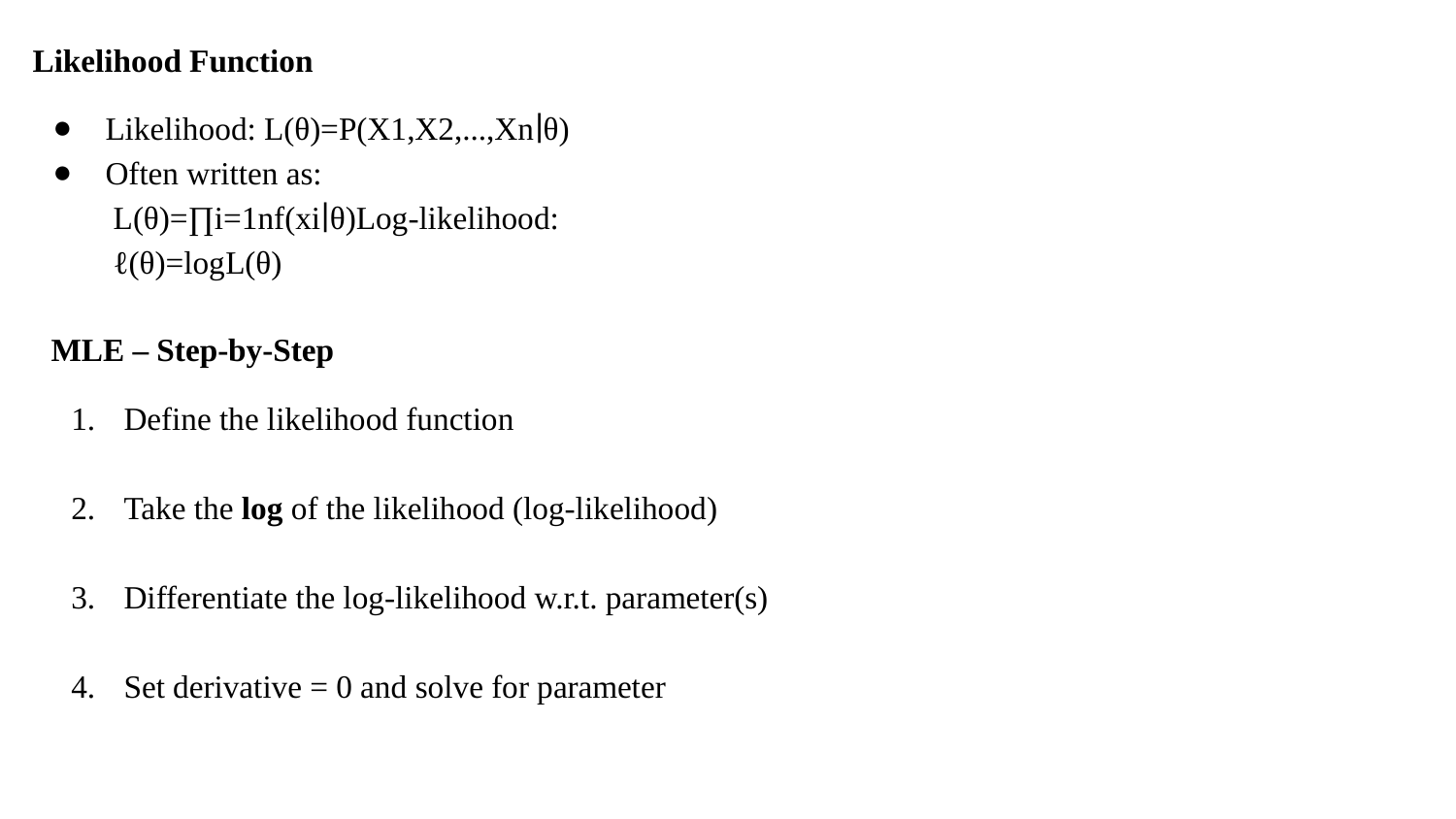

# Likelihood Function
Likelihood: L(θ)=P(X1,X2,...,Xn∣θ)
Often written as:
 L(θ)=∏i=1nf(xi∣θ)Log-likelihood:
 ℓ(θ)=log⁡L(θ)
MLE – Step-by-Step
Define the likelihood function
Take the log of the likelihood (log-likelihood)
Differentiate the log-likelihood w.r.t. parameter(s)
Set derivative = 0 and solve for parameter